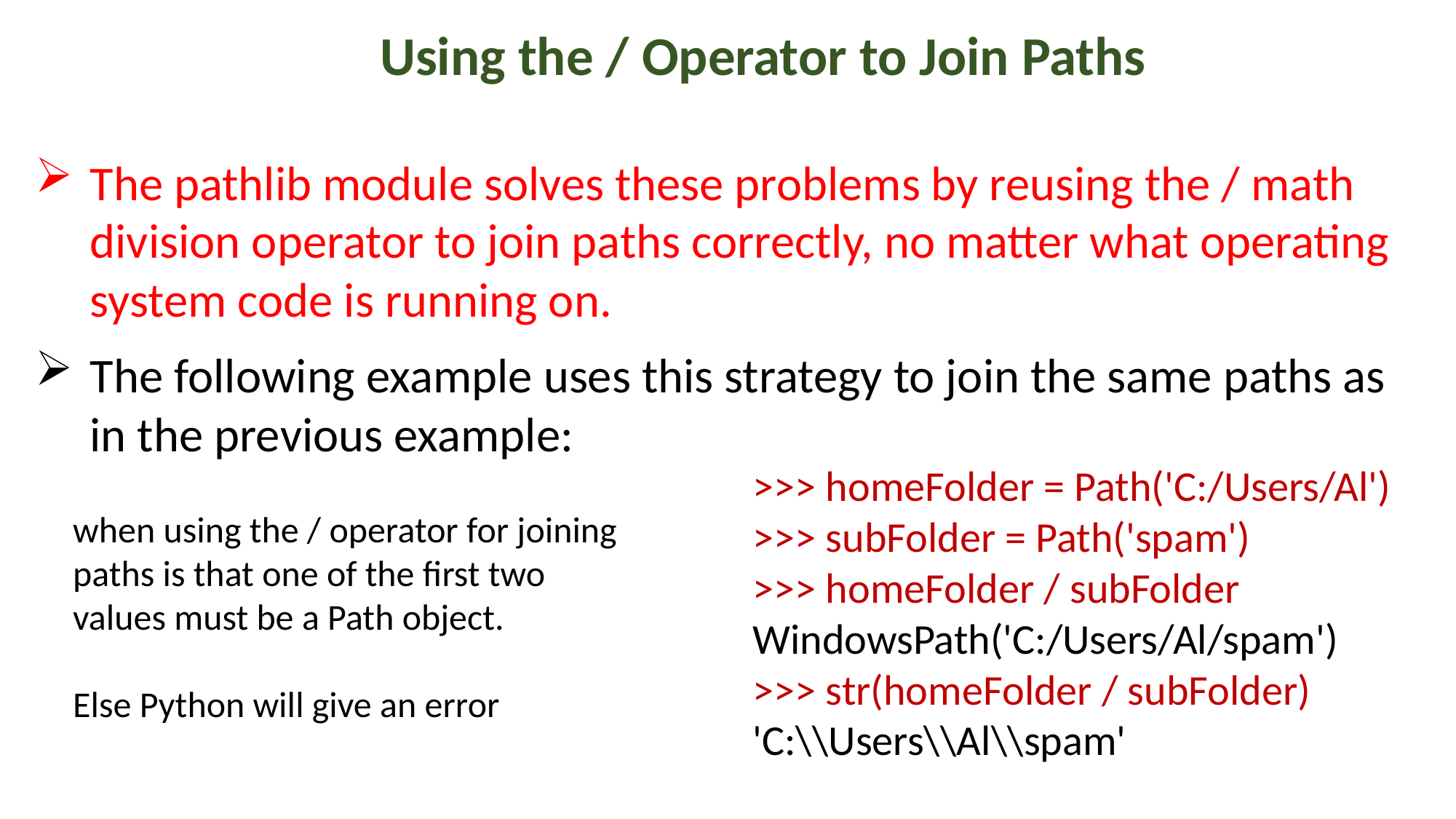

Using the / Operator to Join Paths
The pathlib module solves these problems by reusing the / math division operator to join paths correctly, no matter what operating system code is running on.
The following example uses this strategy to join the same paths as in the previous example:
>>> homeFolder = Path('C:/Users/Al')
>>> subFolder = Path('spam')
>>> homeFolder / subFolder
WindowsPath('C:/Users/Al/spam')
>>> str(homeFolder / subFolder)
'C:\\Users\\Al\\spam'
when using the / operator for joining paths is that one of the first two values must be a Path object.

Else Python will give an error